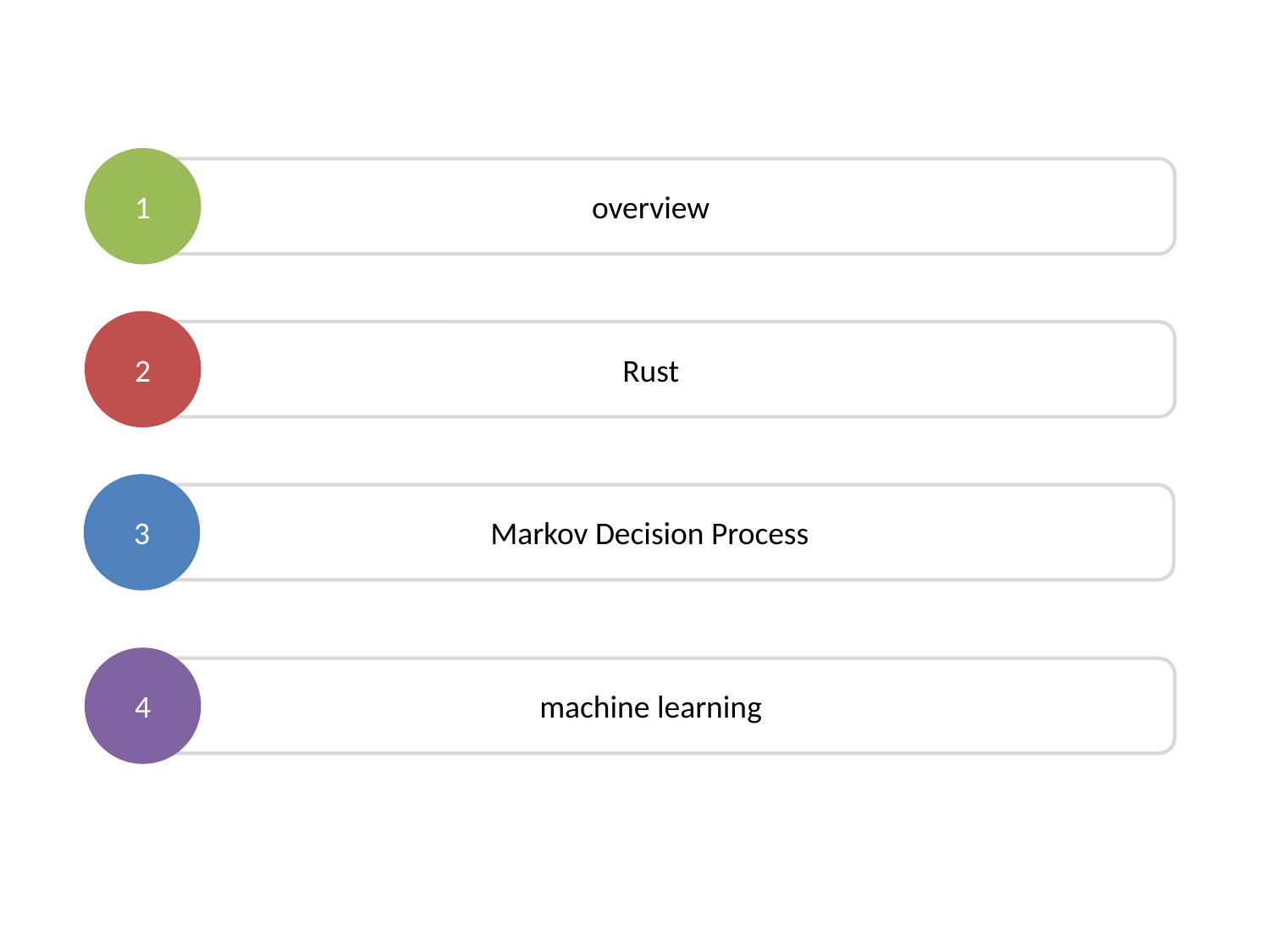

1
overview
2
Rust
3
Markov Decision Process
4
machine learning